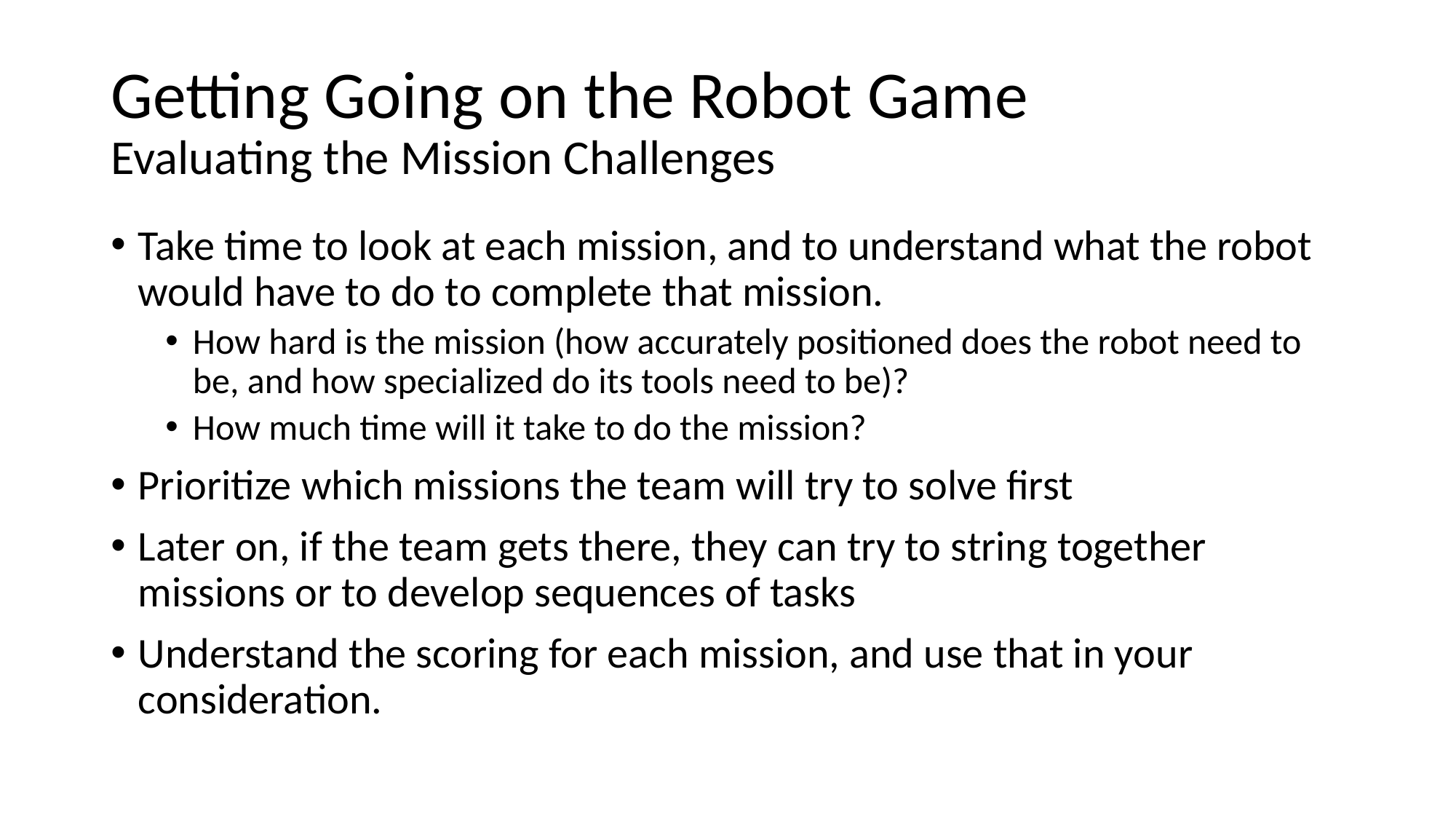

# Getting Going on the Robot Game Evaluating the Mission Challenges
Take time to look at each mission, and to understand what the robot would have to do to complete that mission.
How hard is the mission (how accurately positioned does the robot need to be, and how specialized do its tools need to be)?
How much time will it take to do the mission?
Prioritize which missions the team will try to solve first
Later on, if the team gets there, they can try to string together missions or to develop sequences of tasks
Understand the scoring for each mission, and use that in your consideration.